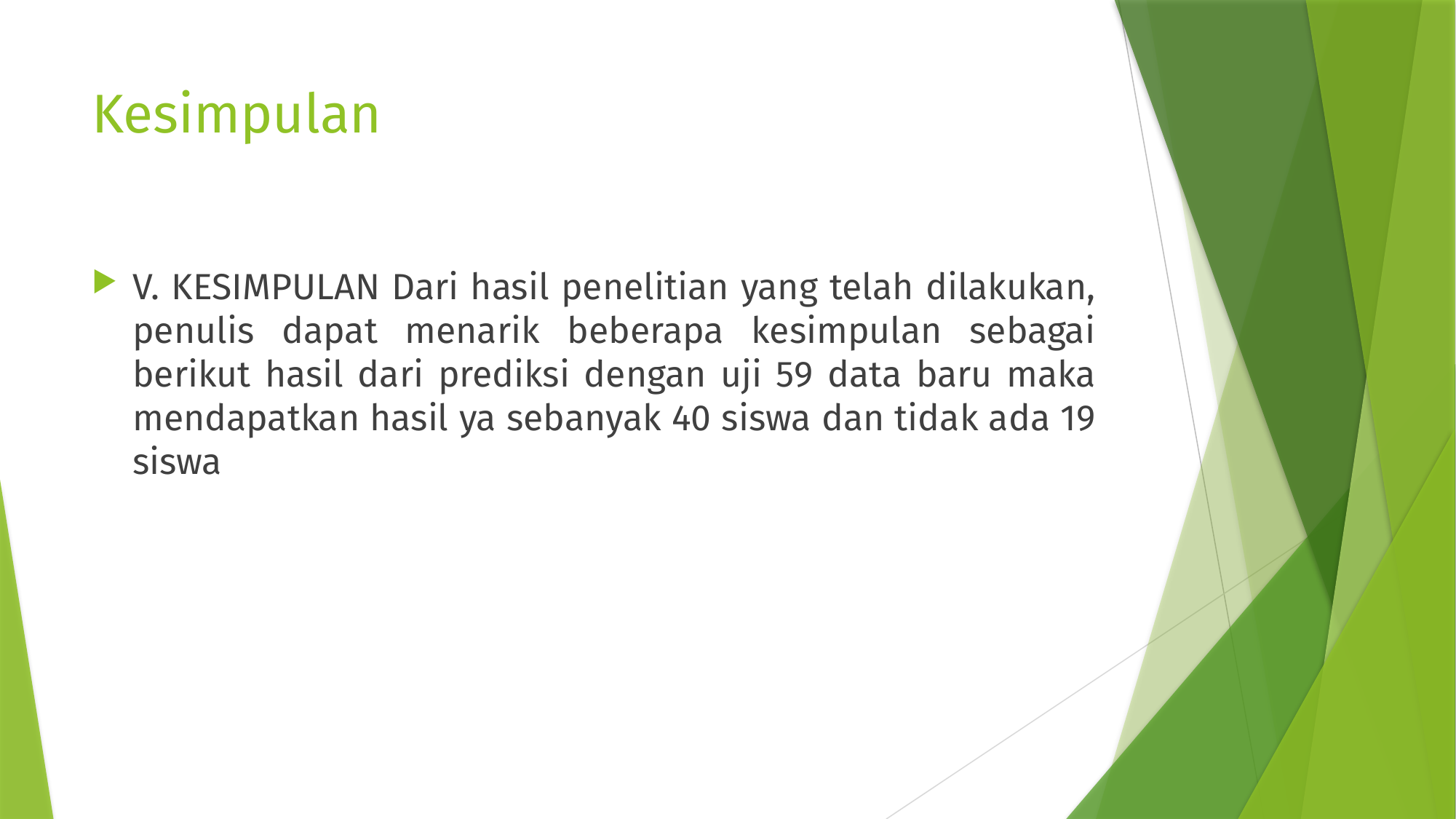

# Kesimpulan
V. KESIMPULAN Dari hasil penelitian yang telah dilakukan, penulis dapat menarik beberapa kesimpulan sebagai berikut hasil dari prediksi dengan uji 59 data baru maka mendapatkan hasil ya sebanyak 40 siswa dan tidak ada 19 siswa